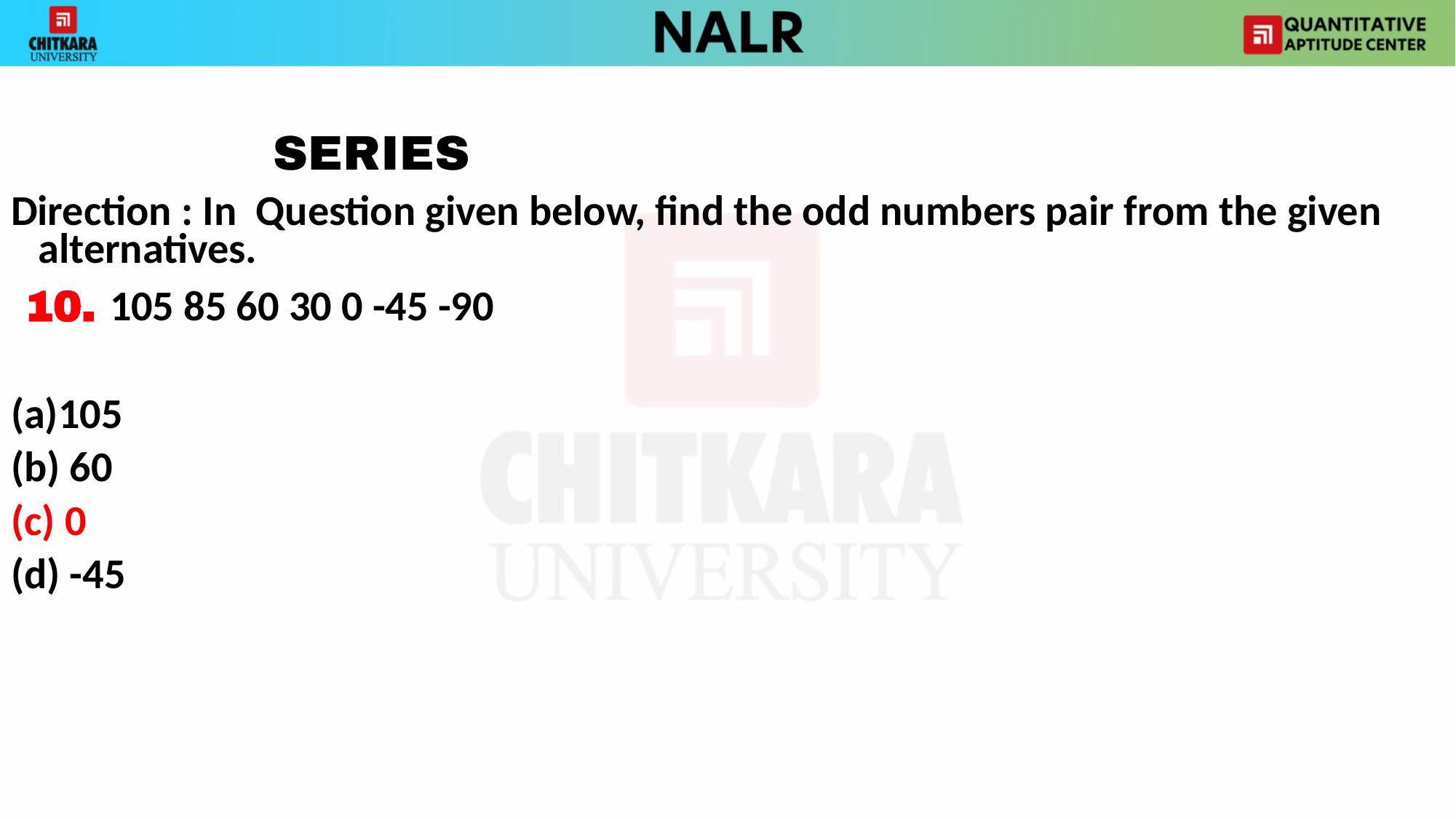

SERIES
Direction : In  Question given below, find the odd numbers pair from the given alternatives.
 10. 105 85 60 30 0 -45 -90

105
(b) 60
(c) 0
(d) -45